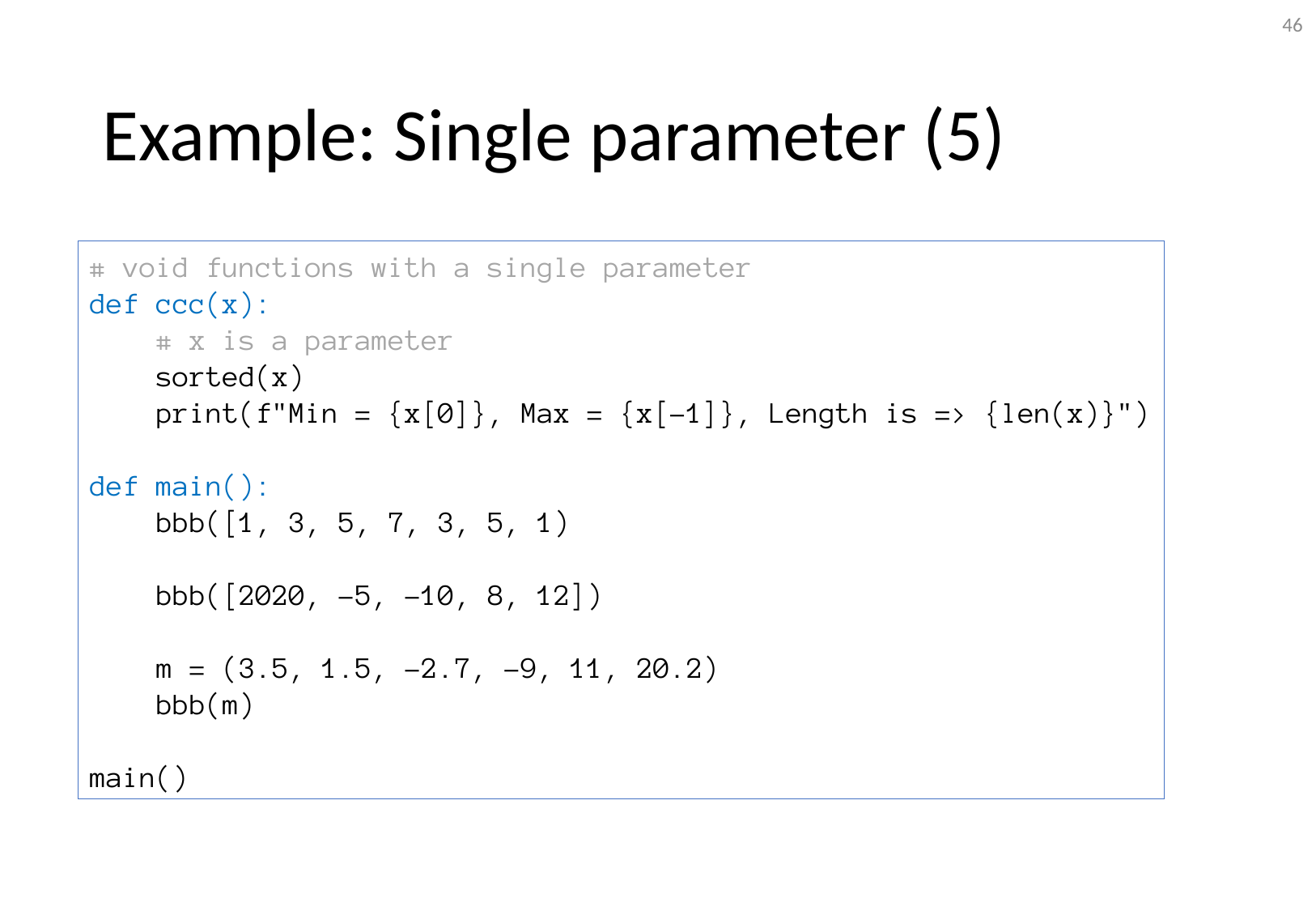

46
# Example: Single parameter (5)
# void functions with a single parameter
def ccc(x):
    # x is a parameter
    sorted(x)
    print(f"Min = {x[0]}, Max = {x[-1]}, Length is => {len(x)}")

def main():
    bbb([1, 3, 5, 7, 3, 5, 1)

    bbb([2020, -5, -10, 8, 12])

    m = (3.5, 1.5, -2.7, -9, 11, 20.2)
    bbb(m)

main()